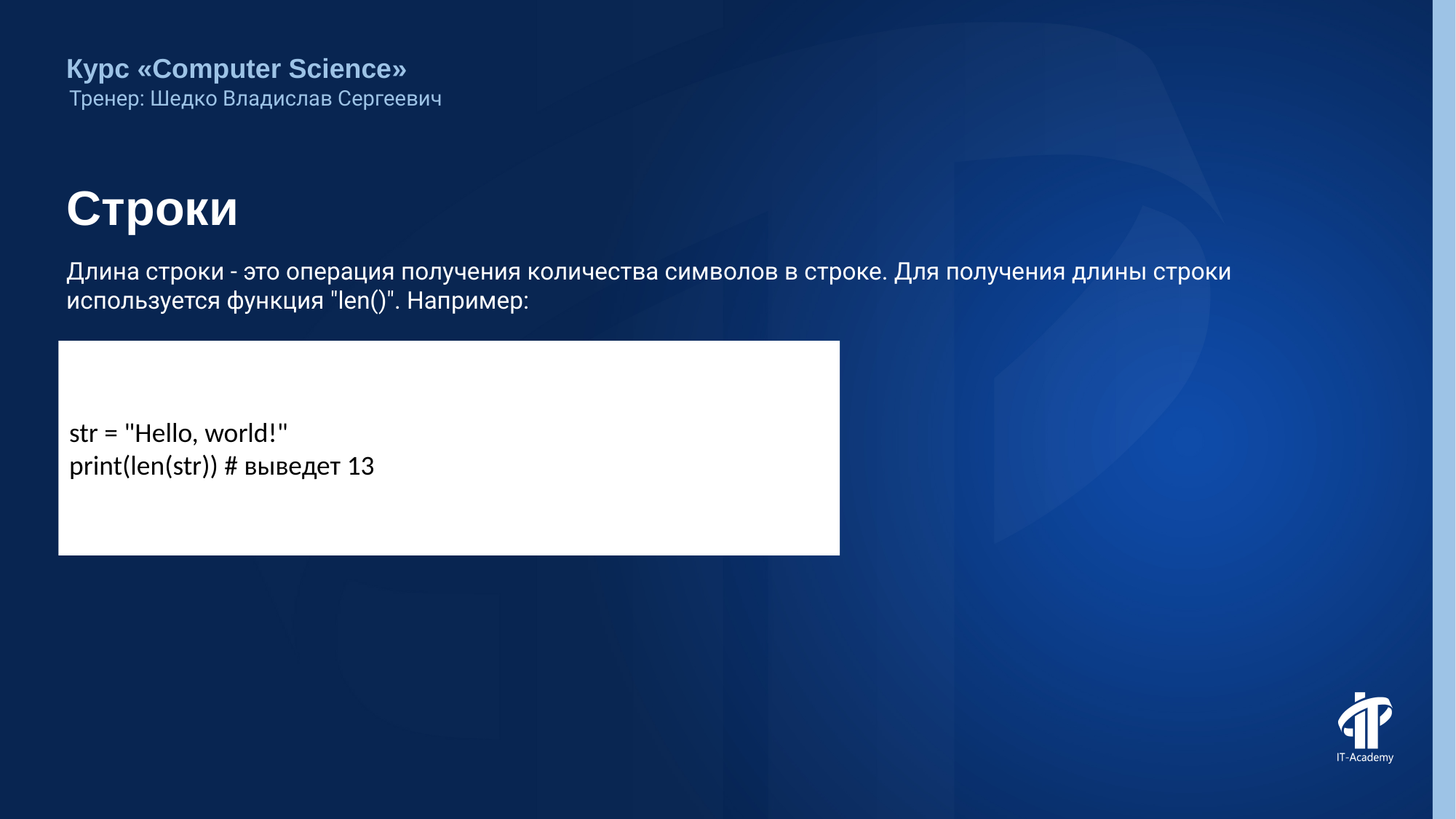

Курс «Computer Science»
Тренер: Шедко Владислав Сергеевич

# Строки
Длина строки - это операция получения количества символов в строке. Для получения длины строки используется функция "len()". Например:
str = "Hello, world!"
print(len(str)) # выведет 13